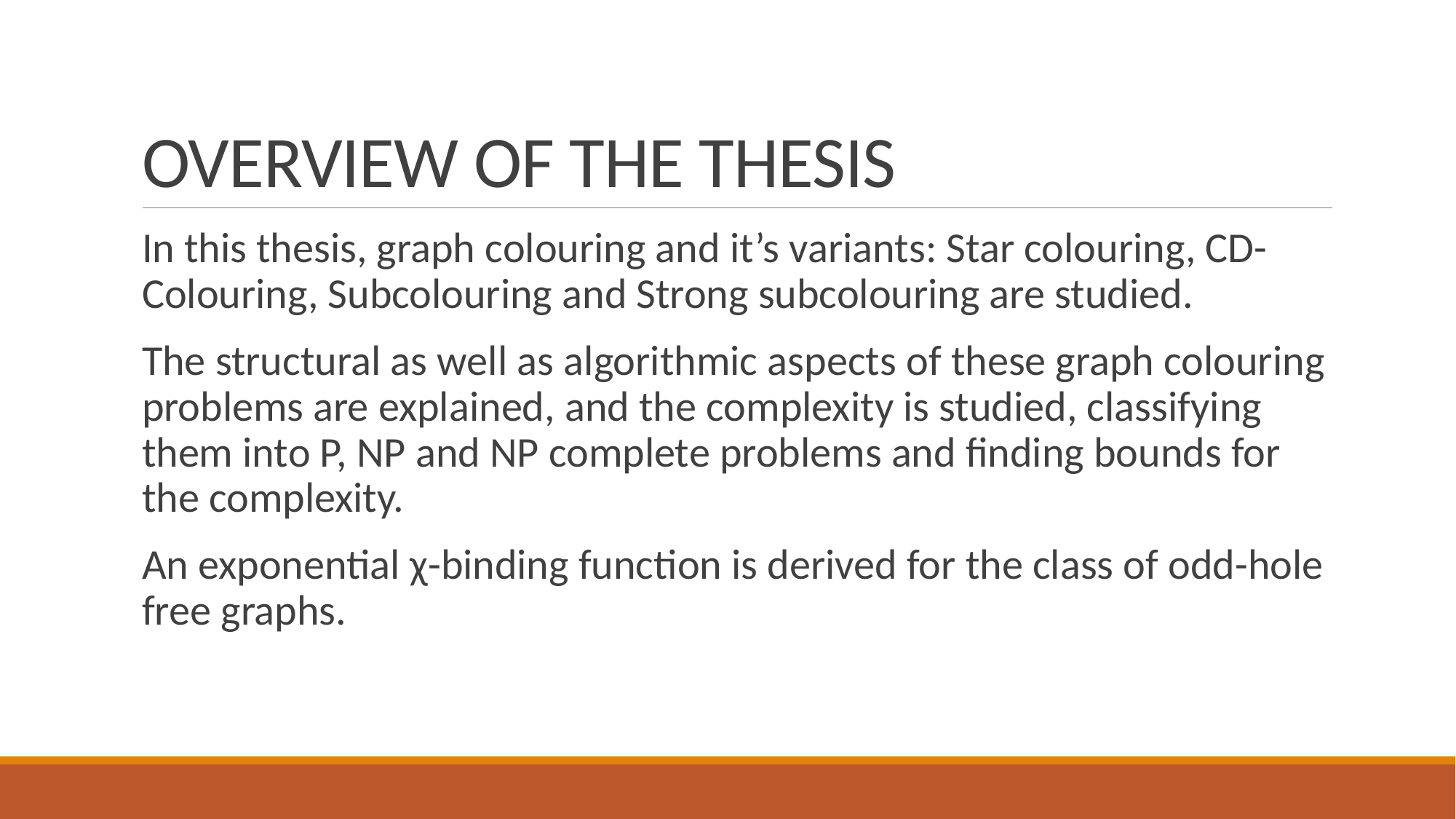

# OVERVIEW OF THE THESIS
In this thesis, graph colouring and it’s variants: Star colouring, CD-Colouring, Subcolouring and Strong subcolouring are studied.
The structural as well as algorithmic aspects of these graph colouring problems are explained, and the complexity is studied, classifying them into P, NP and NP complete problems and finding bounds for the complexity.
An exponential χ-binding function is derived for the class of odd-hole free graphs.